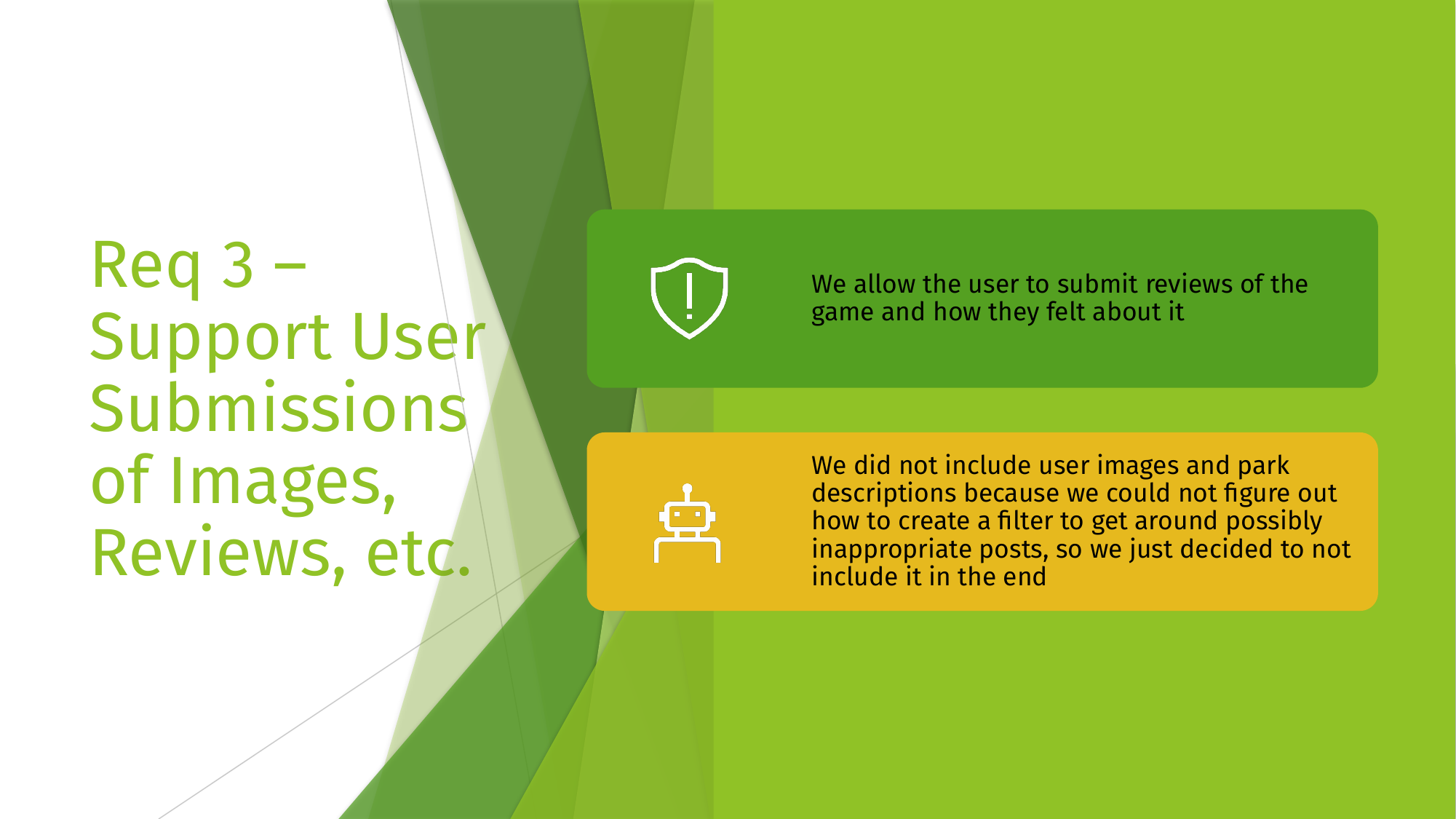

We allow the user to submit reviews of the game and how they felt about it
We did not include user images and park descriptions because we could not figure out how to create a filter to get around possibly inappropriate posts, so we just decided to not include it in the end
# Req 3 – Support User Submissions of Images, Reviews, etc.